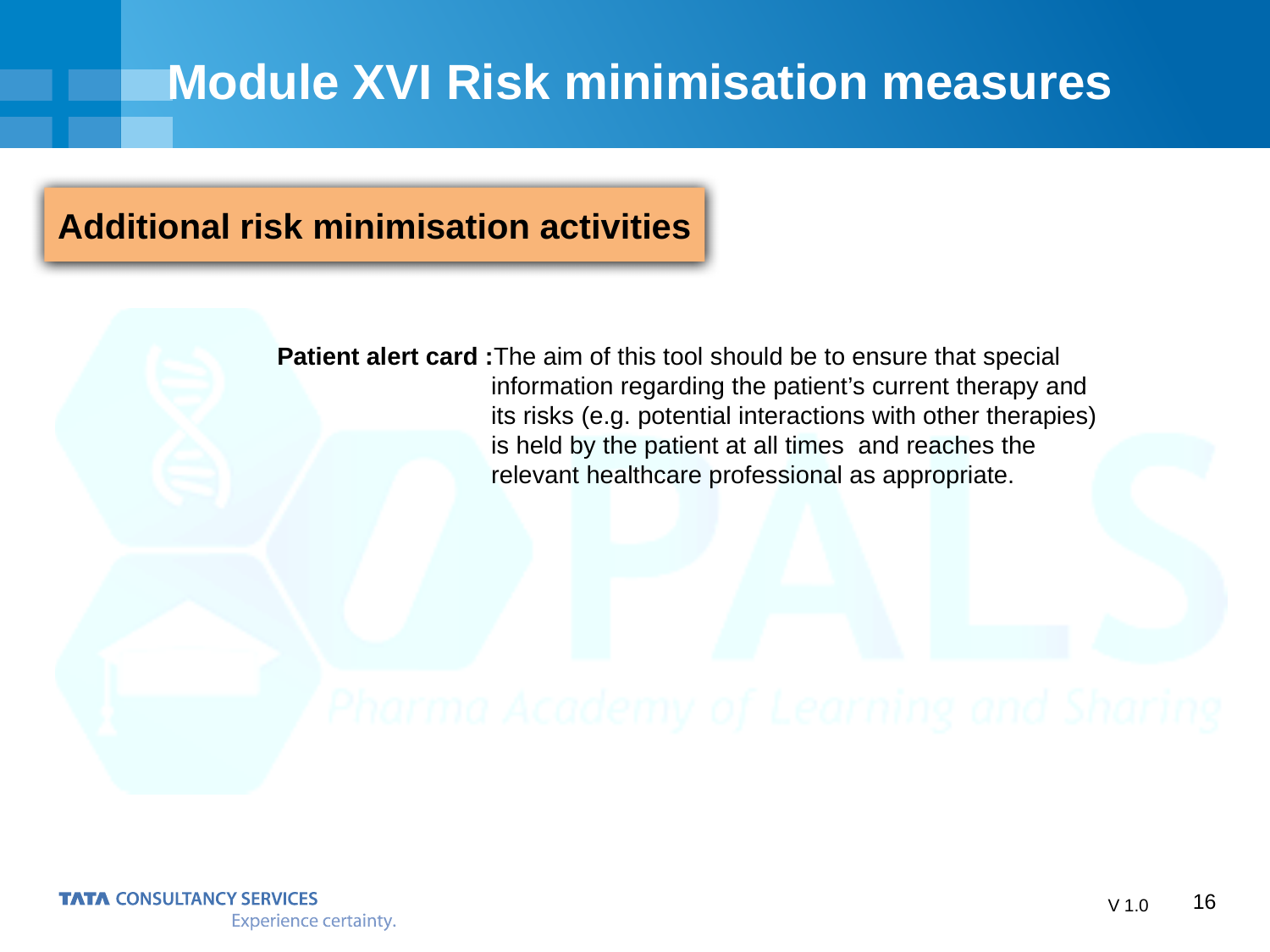

# Module XVI Risk minimisation measures
Additional risk minimisation activities
Patient alert card :The aim of this tool should be to ensure that special information regarding the patient’s current therapy and its risks (e.g. potential interactions with other therapies) is held by the patient at all times  and reaches the relevant healthcare professional as appropriate.